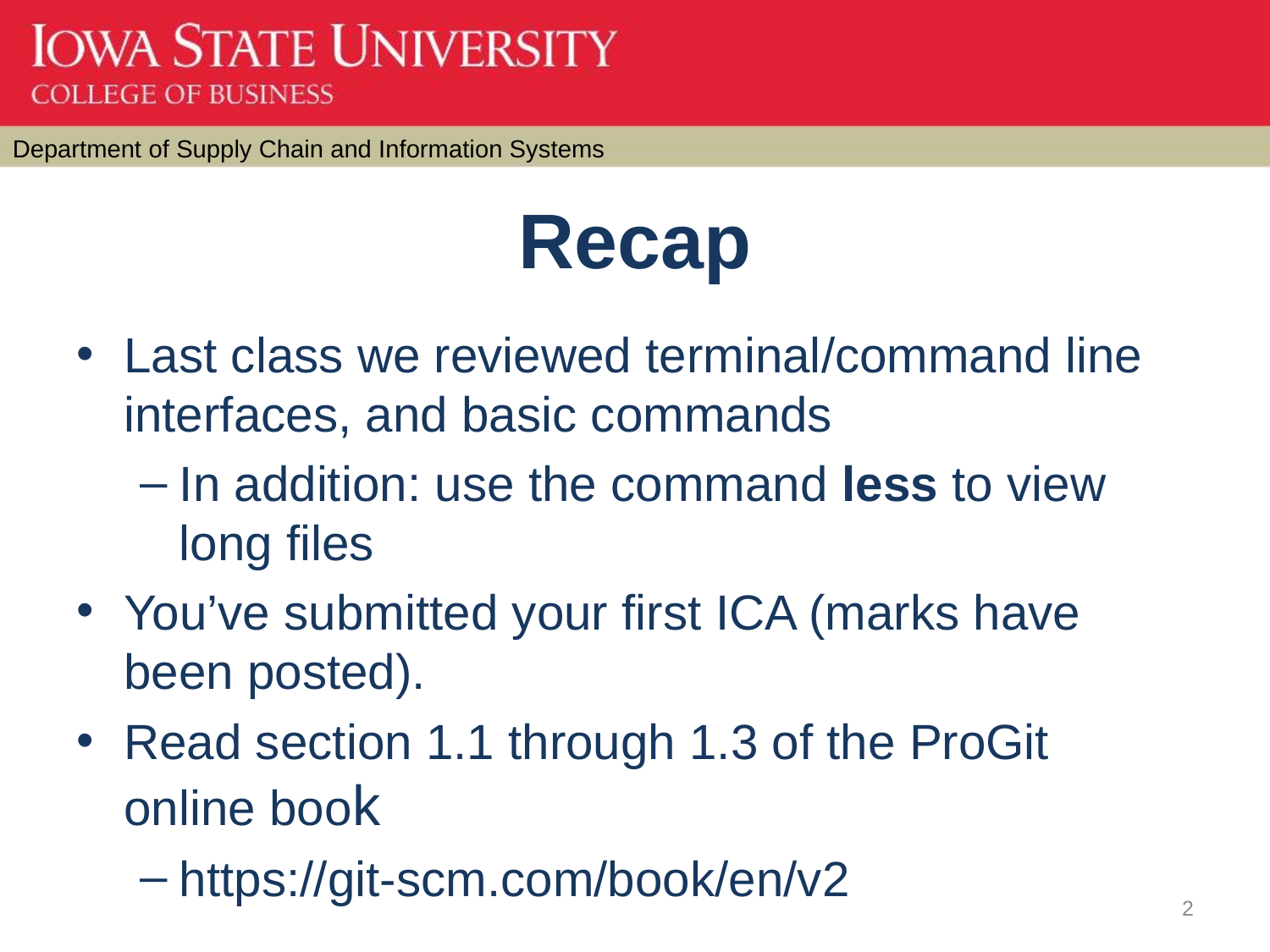

# Recap
Last class we reviewed terminal/command line interfaces, and basic commands
In addition: use the command less to view long files
You’ve submitted your first ICA (marks have been posted).
Read section 1.1 through 1.3 of the ProGit online book
https://git-scm.com/book/en/v2

2